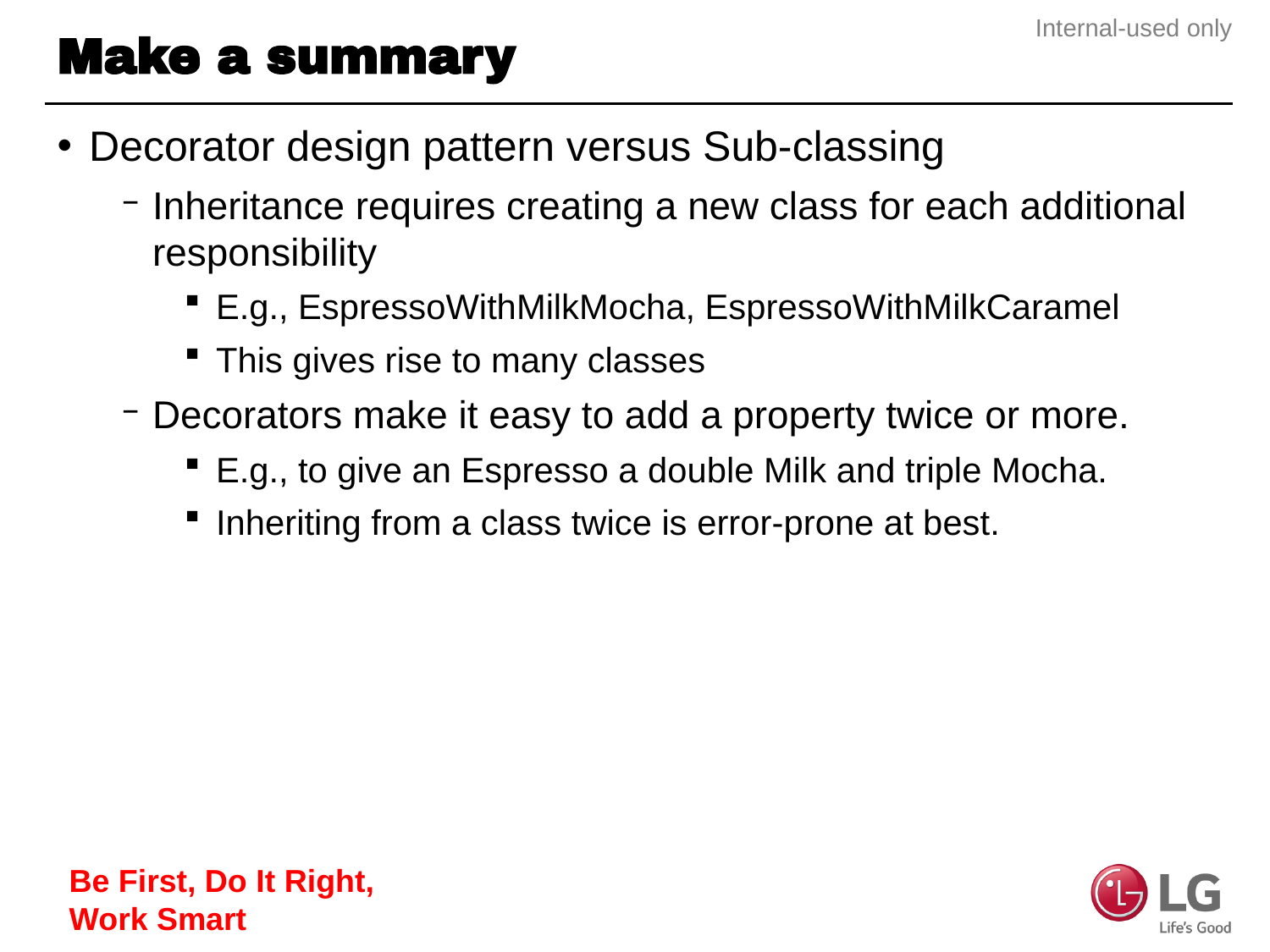

# Make a summary
Decorator design pattern versus Sub-classing
Inheritance requires creating a new class for each additional responsibility
E.g., EspressoWithMilkMocha, EspressoWithMilkCaramel
This gives rise to many classes
Decorators make it easy to add a property twice or more.
E.g., to give an Espresso a double Milk and triple Mocha.
Inheriting from a class twice is error-prone at best.